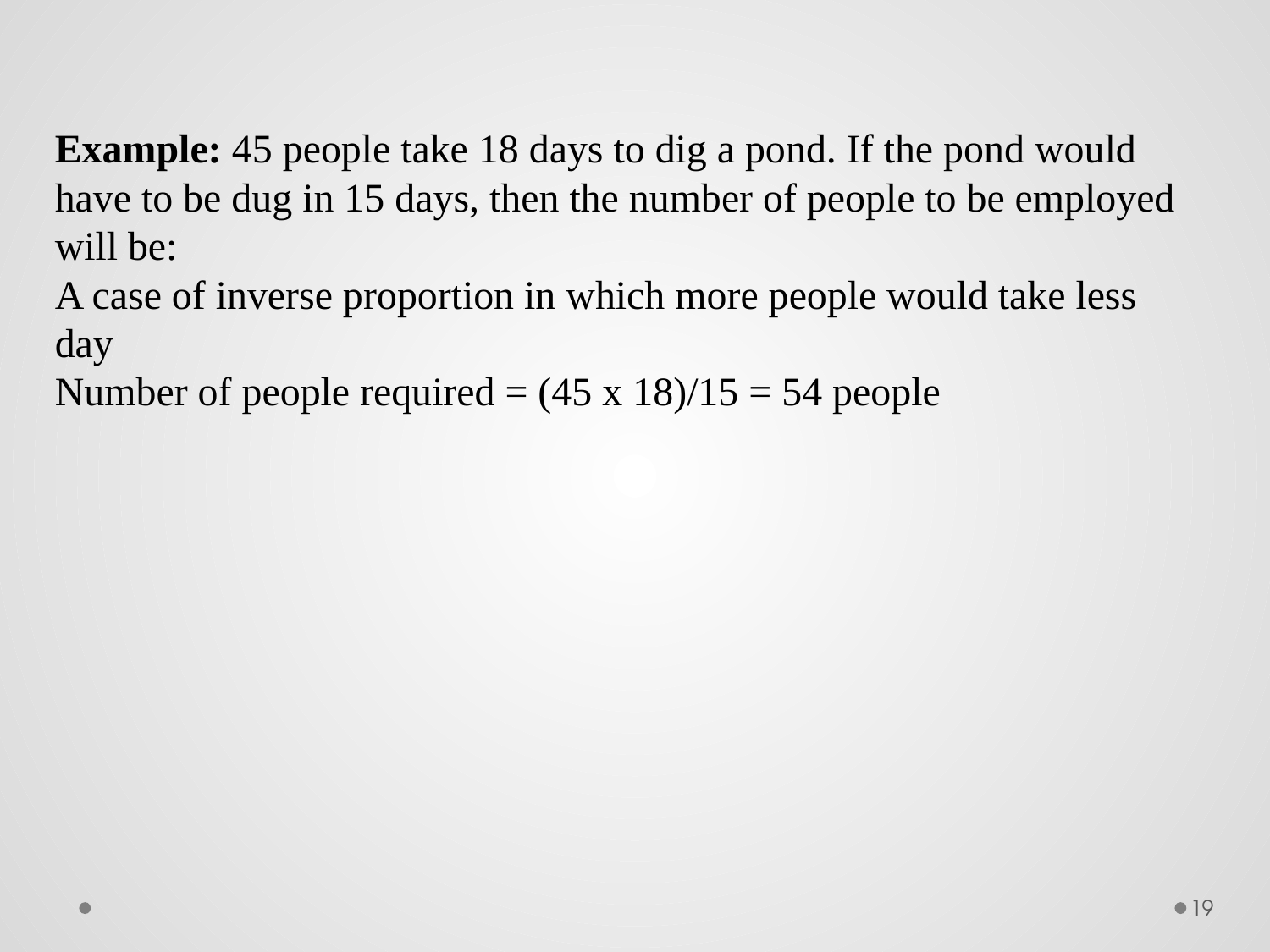

Example: 45 people take 18 days to dig a pond. If the pond would have to be dug in 15 days, then the number of people to be employed will be:
A case of inverse proportion in which more people would take less day
Number of people required = (45 x 18)/15 = 54 people

19